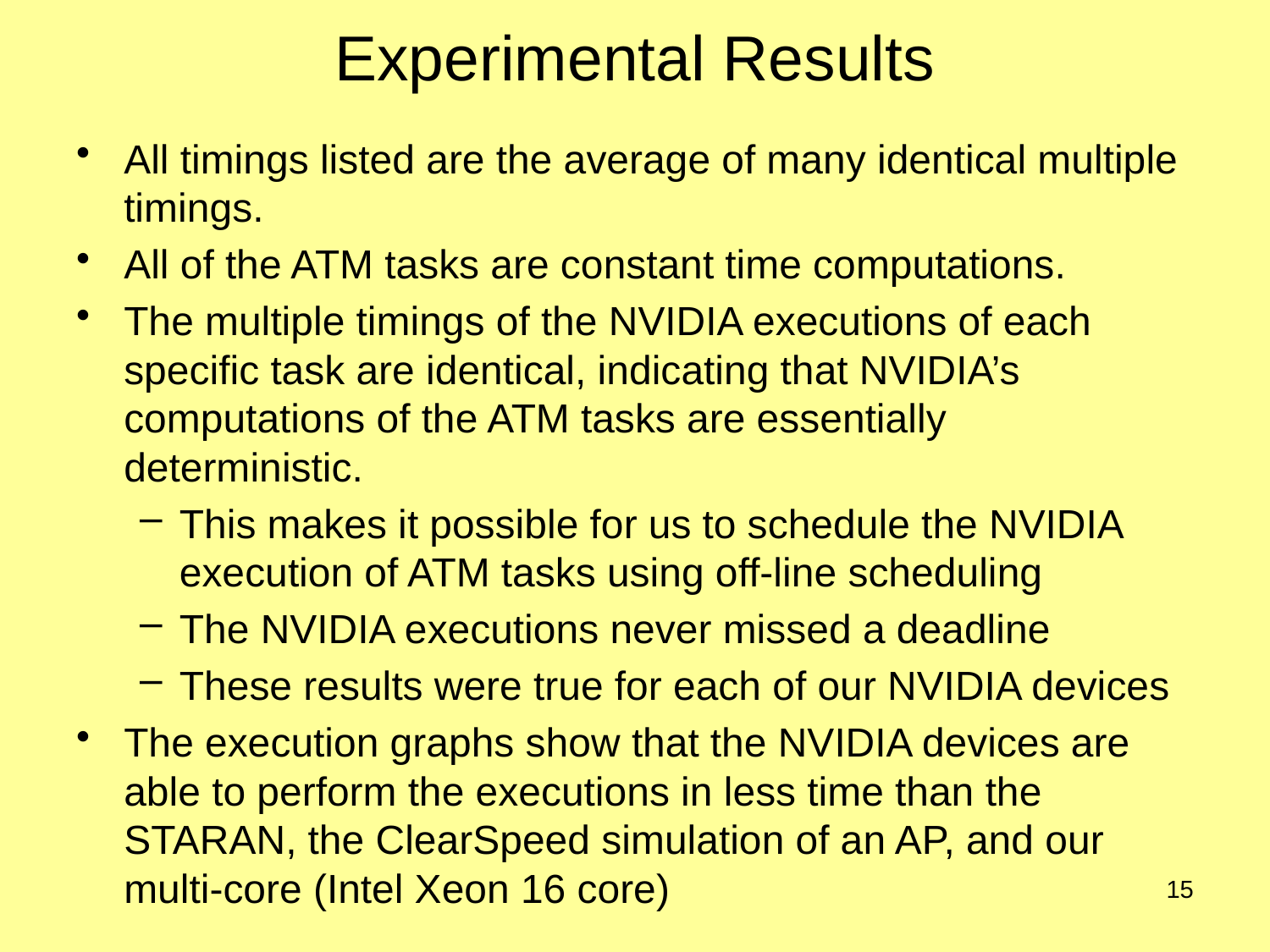

# Experimental Results
All timings listed are the average of many identical multiple timings.
All of the ATM tasks are constant time computations.
The multiple timings of the NVIDIA executions of each specific task are identical, indicating that NVIDIA’s computations of the ATM tasks are essentially deterministic.
This makes it possible for us to schedule the NVIDIA execution of ATM tasks using off-line scheduling
The NVIDIA executions never missed a deadline
These results were true for each of our NVIDIA devices
The execution graphs show that the NVIDIA devices are able to perform the executions in less time than the STARAN, the ClearSpeed simulation of an AP, and our multi-core (Intel Xeon 16 core)
15